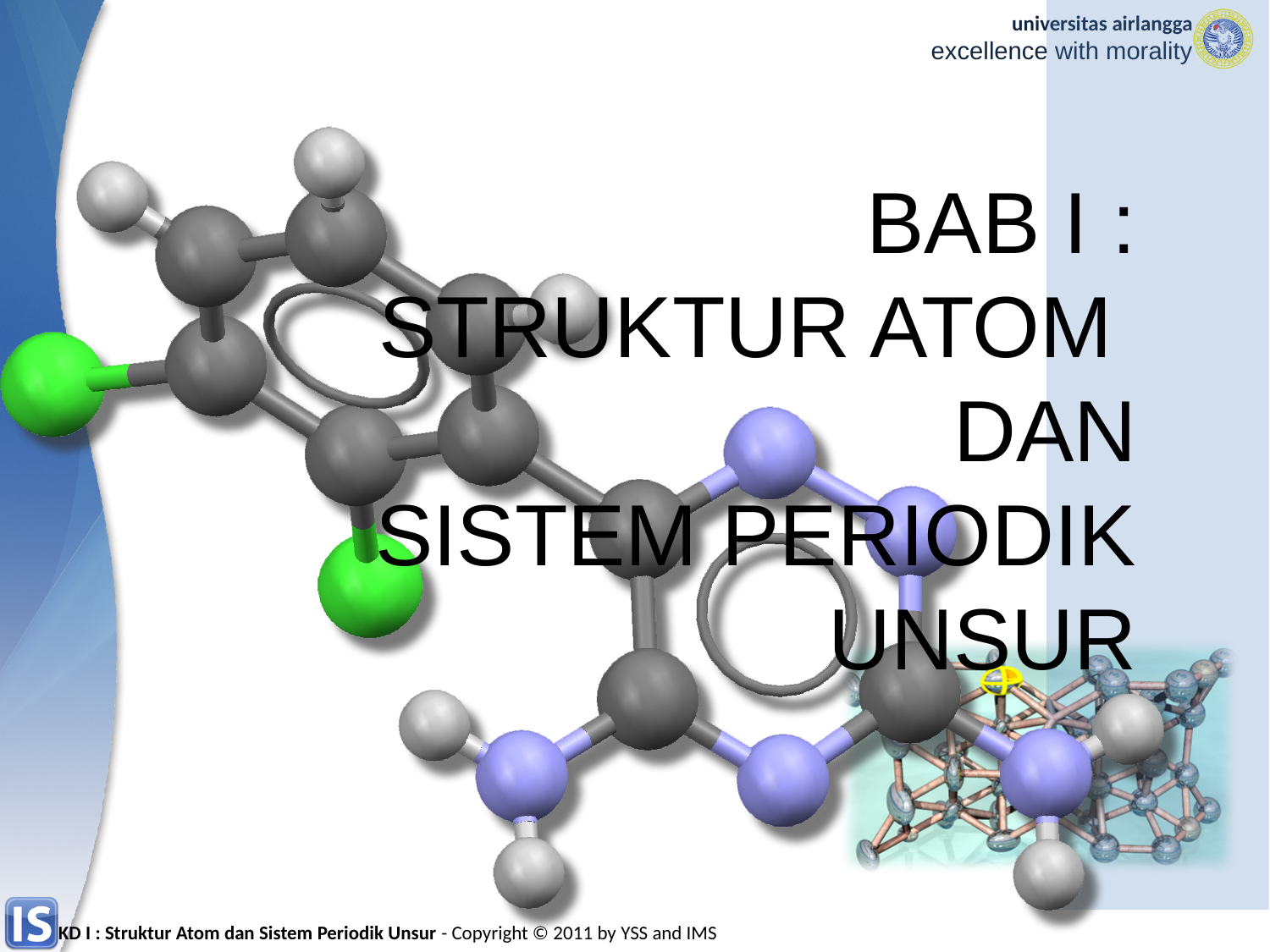

BAB I :
STRUKTUR ATOM
DAN
SISTEM PERIODIK UNSUR